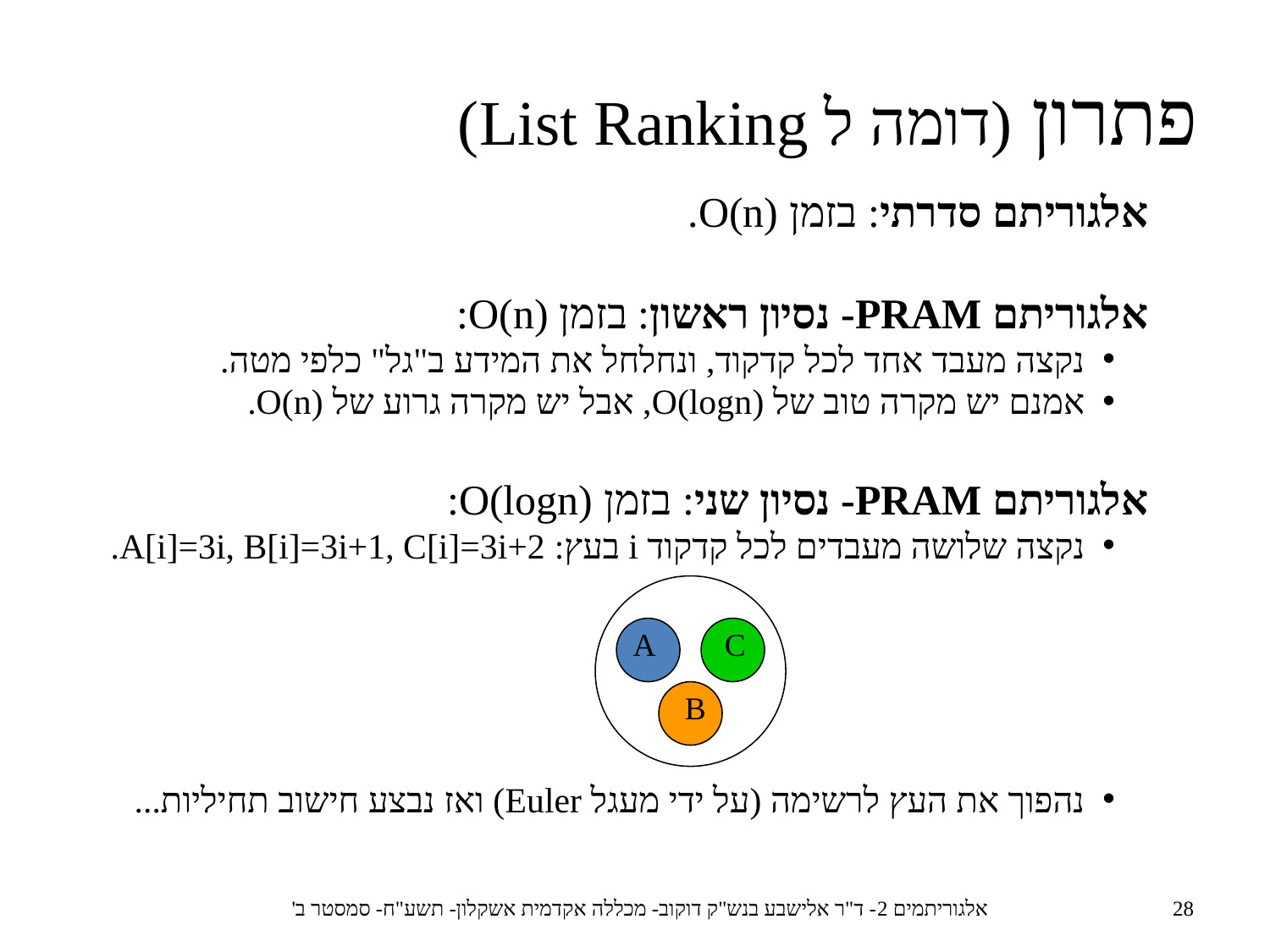

פתרון (דומה ל List Ranking)
אלגוריתם סדרתי: בזמן O(n).

אלגוריתם PRAM- נסיון ראשון: בזמן O(n):
נקצה מעבד אחד לכל קדקוד, ונחלחל את המידע ב"גל" כלפי מטה.
אמנם יש מקרה טוב של O(logn), אבל יש מקרה גרוע של O(n).

אלגוריתם PRAM- נסיון שני: בזמן O(logn):
נקצה שלושה מעבדים לכל קדקוד i בעץ: A[i]=3i, B[i]=3i+1, C[i]=3i+2.

נהפוך את העץ לרשימה (על ידי מעגל Euler) ואז נבצע חישוב תחיליות...

A

C

B
אלגוריתמים 2- ד"ר אלישבע בנש"ק דוקוב- מכללה אקדמית אשקלון- תשע"ח- סמסטר ב'
28